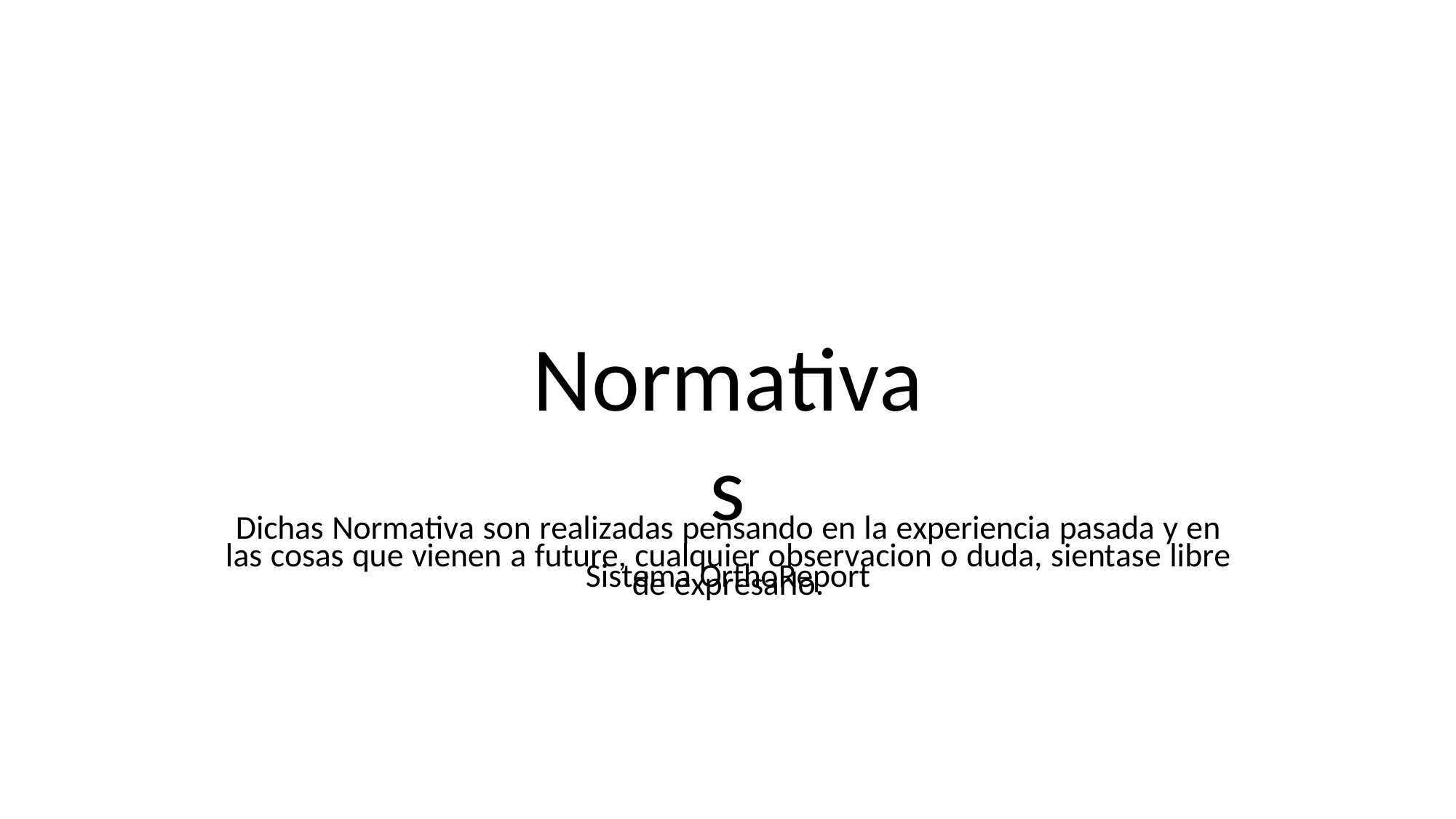

Normativas
Sistema OrthoReport
Dichas Normativa son realizadas pensando en la experiencia pasada y en las cosas que vienen a future, cualquier observacion o duda, sientase libre de expresarlo.